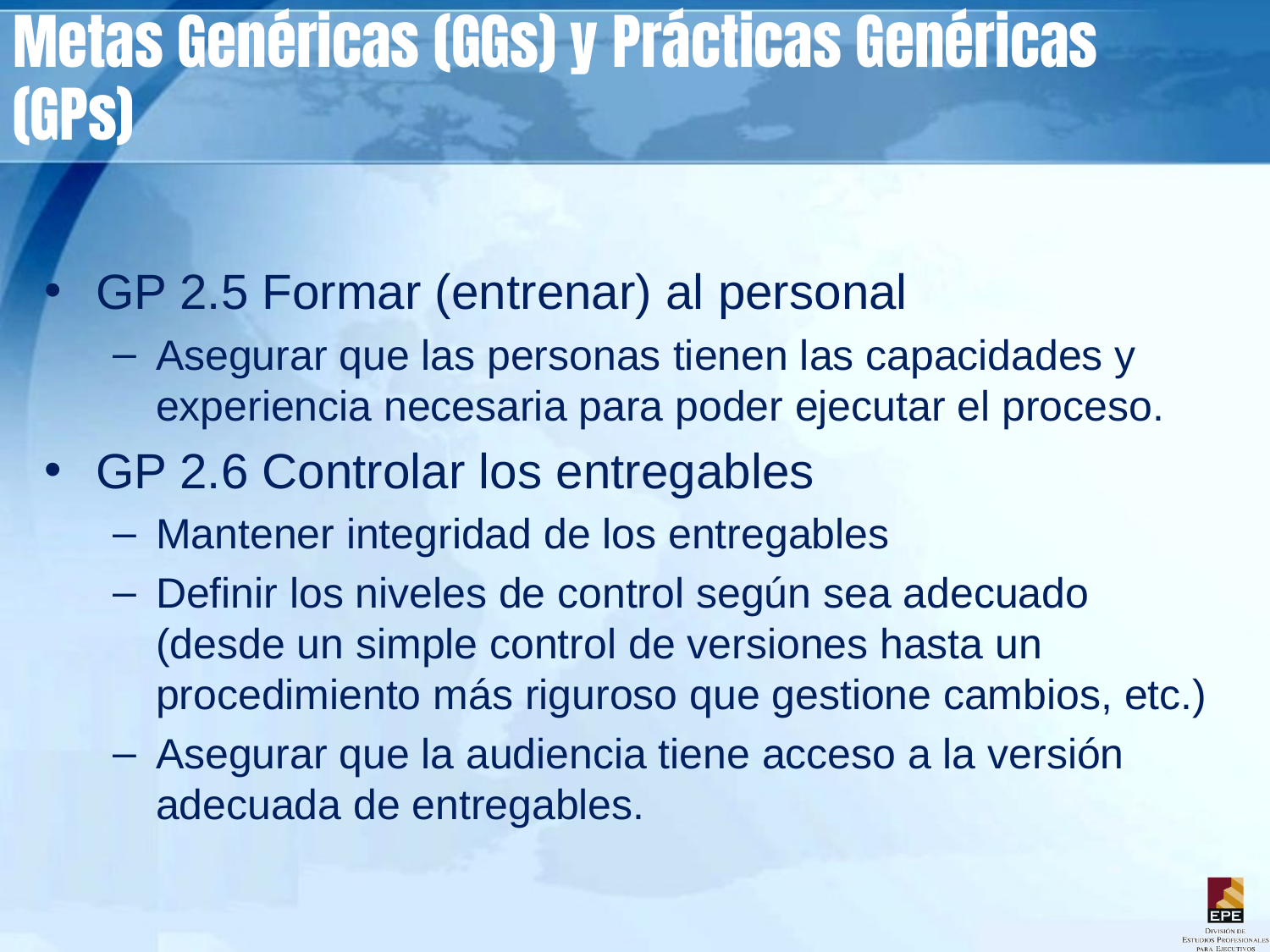

# Metas Genéricas (GGs) y Prácticas Genéricas (GPs)
GP 2.5 Formar (entrenar) al personal
Asegurar que las personas tienen las capacidades y experiencia necesaria para poder ejecutar el proceso.
GP 2.6 Controlar los entregables
Mantener integridad de los entregables
Definir los niveles de control según sea adecuado (desde un simple control de versiones hasta un procedimiento más riguroso que gestione cambios, etc.)
Asegurar que la audiencia tiene acceso a la versión adecuada de entregables.